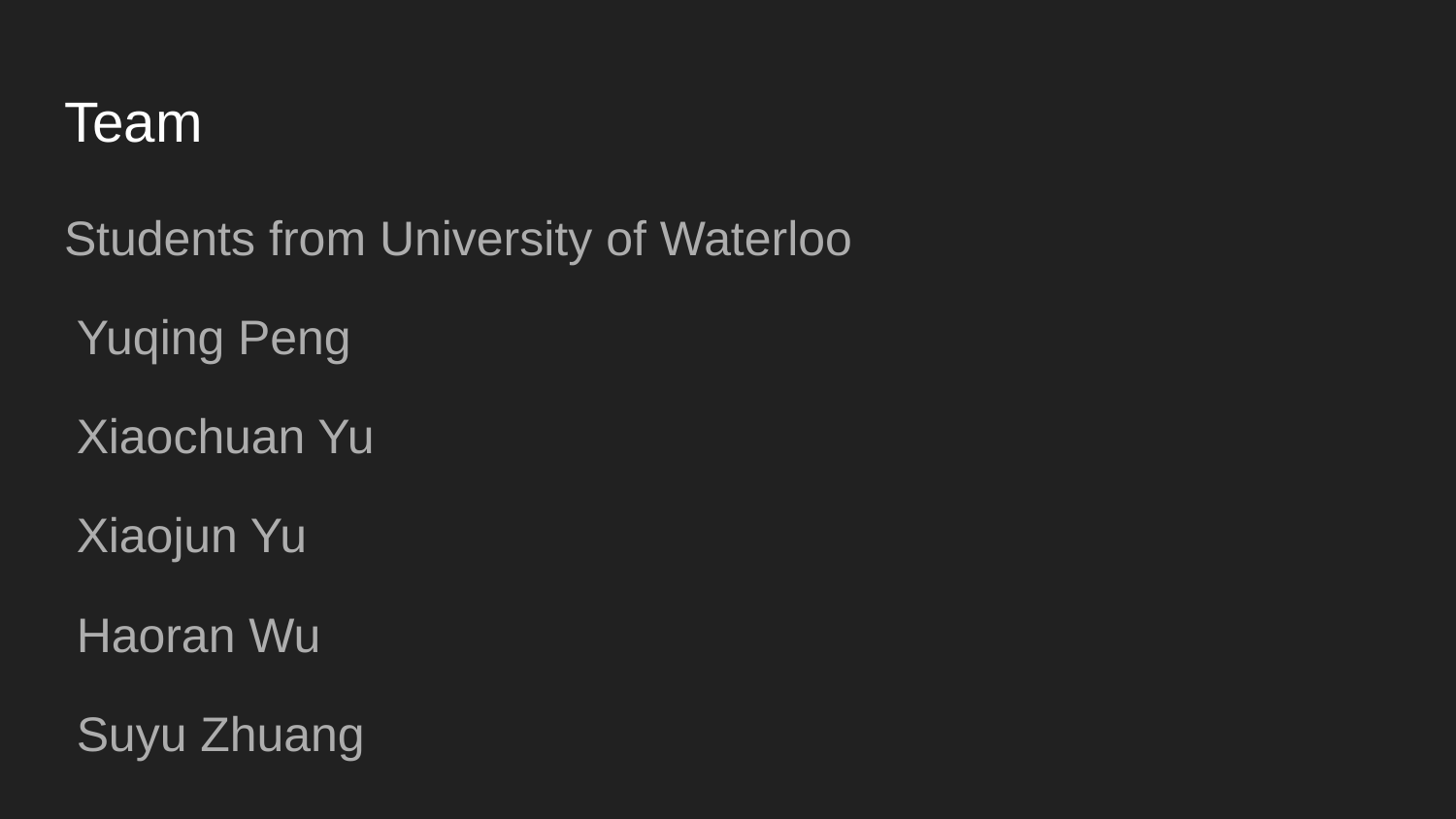

# Team
Students from University of Waterloo
Yuqing Peng
Xiaochuan Yu
Xiaojun Yu
Haoran Wu
Suyu Zhuang